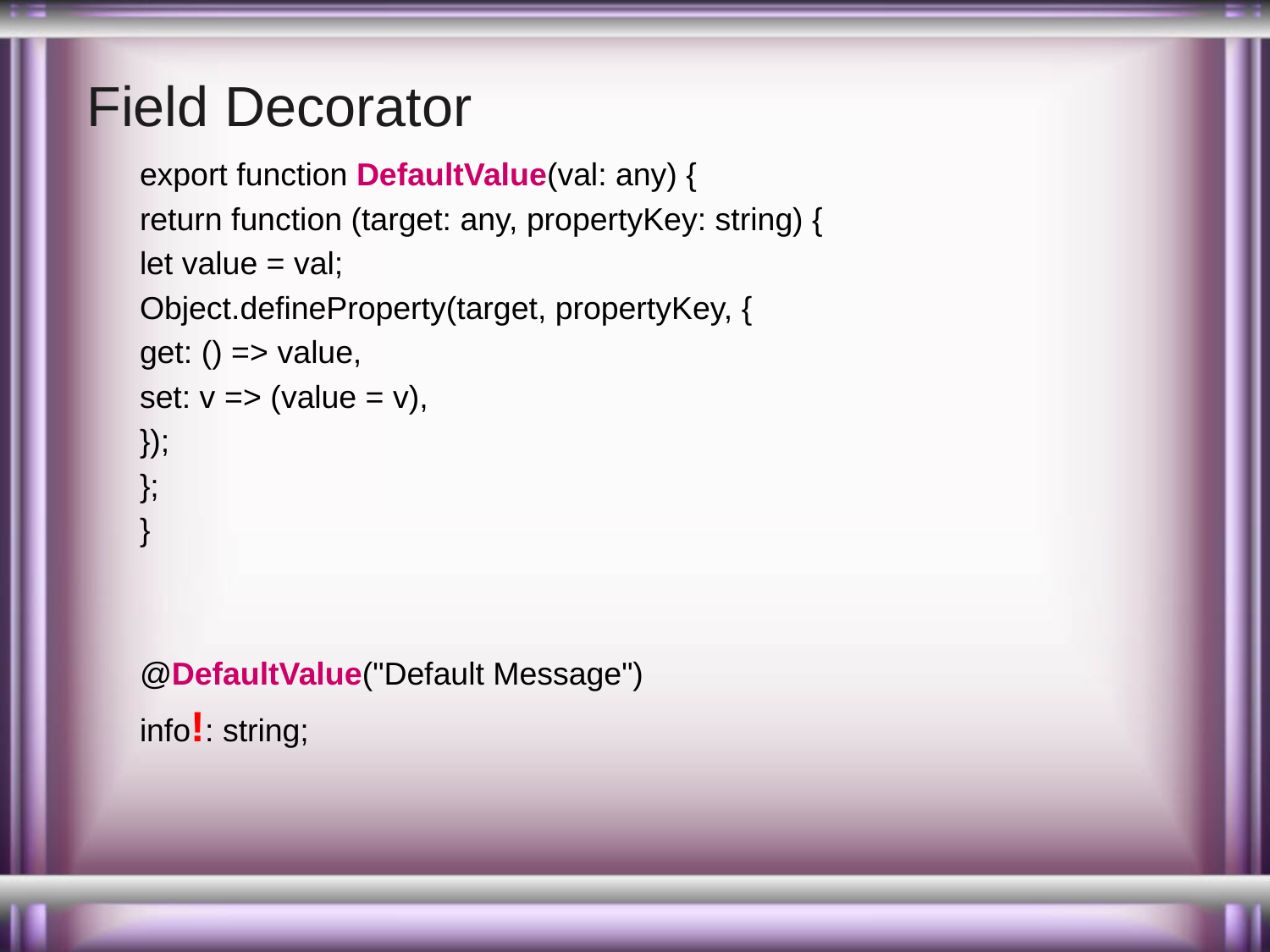

# Field Decorator
export function DefaultValue(val: any) {
return function (target: any, propertyKey: string) {
let value = val;
Object.defineProperty(target, propertyKey, {
get: () => value,
set: v => (value = v),
});
};
}

@DefaultValue("Default Message")
info!: string;